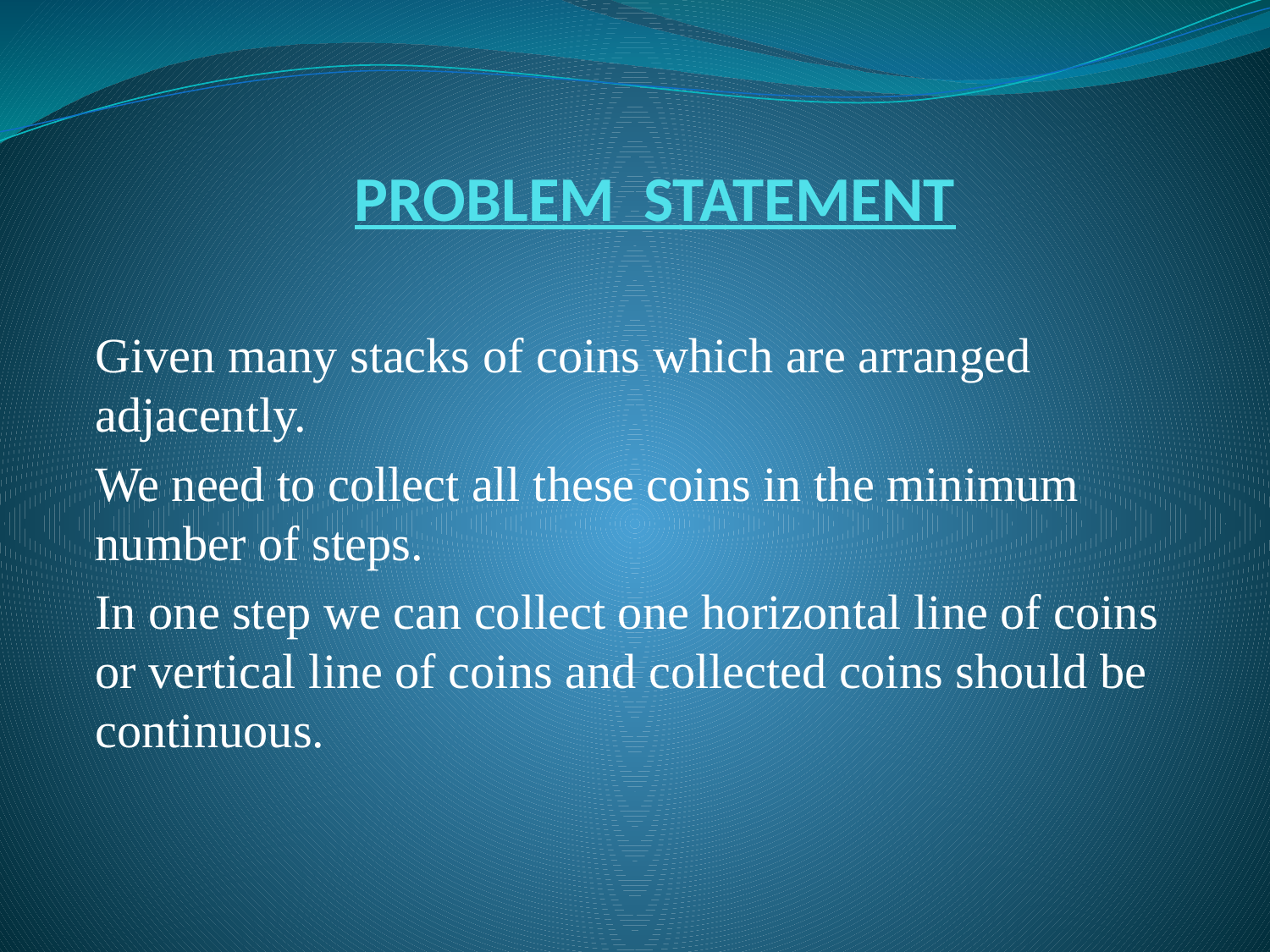

# PROBLEM  STATEMENT
Given many stacks of coins which are arranged adjacently.
We need to collect all these coins in the minimum number of steps.
In one step we can collect one horizontal line of coins or vertical line of coins and collected coins should be continuous.